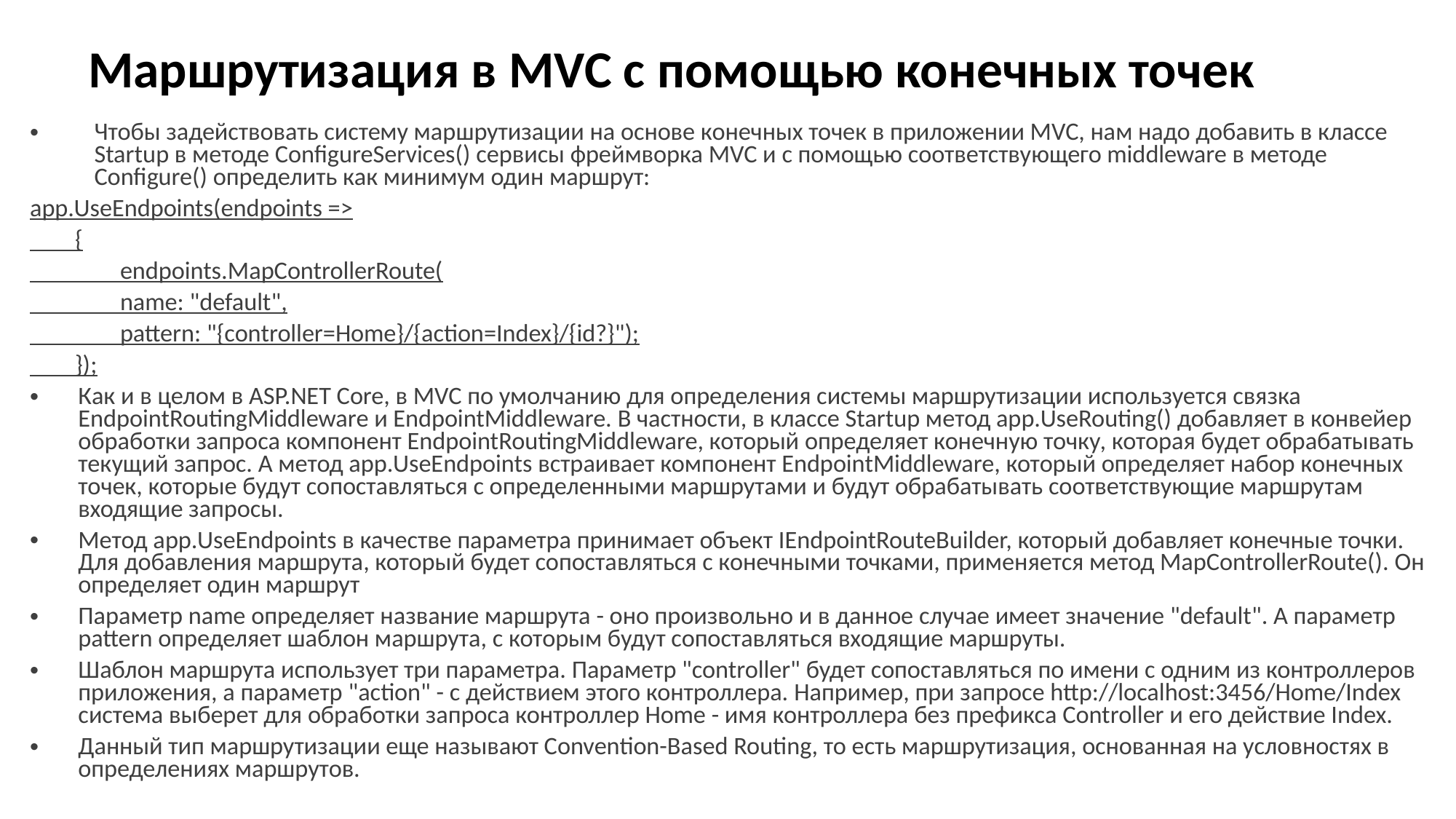

# Маршрутизация в MVC с помощью конечных точек
Чтобы задействовать систему маршрутизации на основе конечных точек в приложении MVC, нам надо добавить в классе Startup в методе ConfigureServices() сервисы фреймворка MVC и с помощью соответствующего middleware в методе Configure() определить как минимум один маршрут:
app.UseEndpoints(endpoints =>
        {
                endpoints.MapControllerRoute(
                name: "default",
                pattern: "{controller=Home}/{action=Index}/{id?}");
        });
Как и в целом в ASP.NET Core, в MVC по умолчанию для определения системы маршрутизации используется связка EndpointRoutingMiddleware и EndpointMiddleware. В частности, в классе Startup метод app.UseRouting() добавляет в конвейер обработки запроса компонент EndpointRoutingMiddleware, который определяет конечную точку, которая будет обрабатывать текущий запрос. А метод app.UseEndpoints встраивает компонент EndpointMiddleware, который определяет набор конечных точек, которые будут сопоставляться с определенными маршрутами и будут обрабатывать соответствующие маршрутам входящие запросы.
Метод app.UseEndpoints в качестве параметра принимает объект IEndpointRouteBuilder, который добавляет конечные точки. Для добавления маршрута, который будет сопоставляться с конечными точками, применяется метод MapControllerRoute(). Он определяет один маршрут
Параметр name определяет название маршрута - оно произвольно и в данное случае имеет значение "default". А параметр pattern определяет шаблон маршрута, с которым будут сопоставляться входящие маршруты.
Шаблон маршрута использует три параметра. Параметр "controller" будет сопоставляться по имени с одним из контроллеров приложения, а параметр "action" - с действием этого контроллера. Например, при запросе http://localhost:3456/Home/Index система выберет для обработки запроса контроллер Home - имя контроллера без префикса Controller и его действие Index.
Данный тип маршрутизации еще называют Convention-Based Routing, то есть маршрутизация, основанная на условностях в определениях маршрутов.